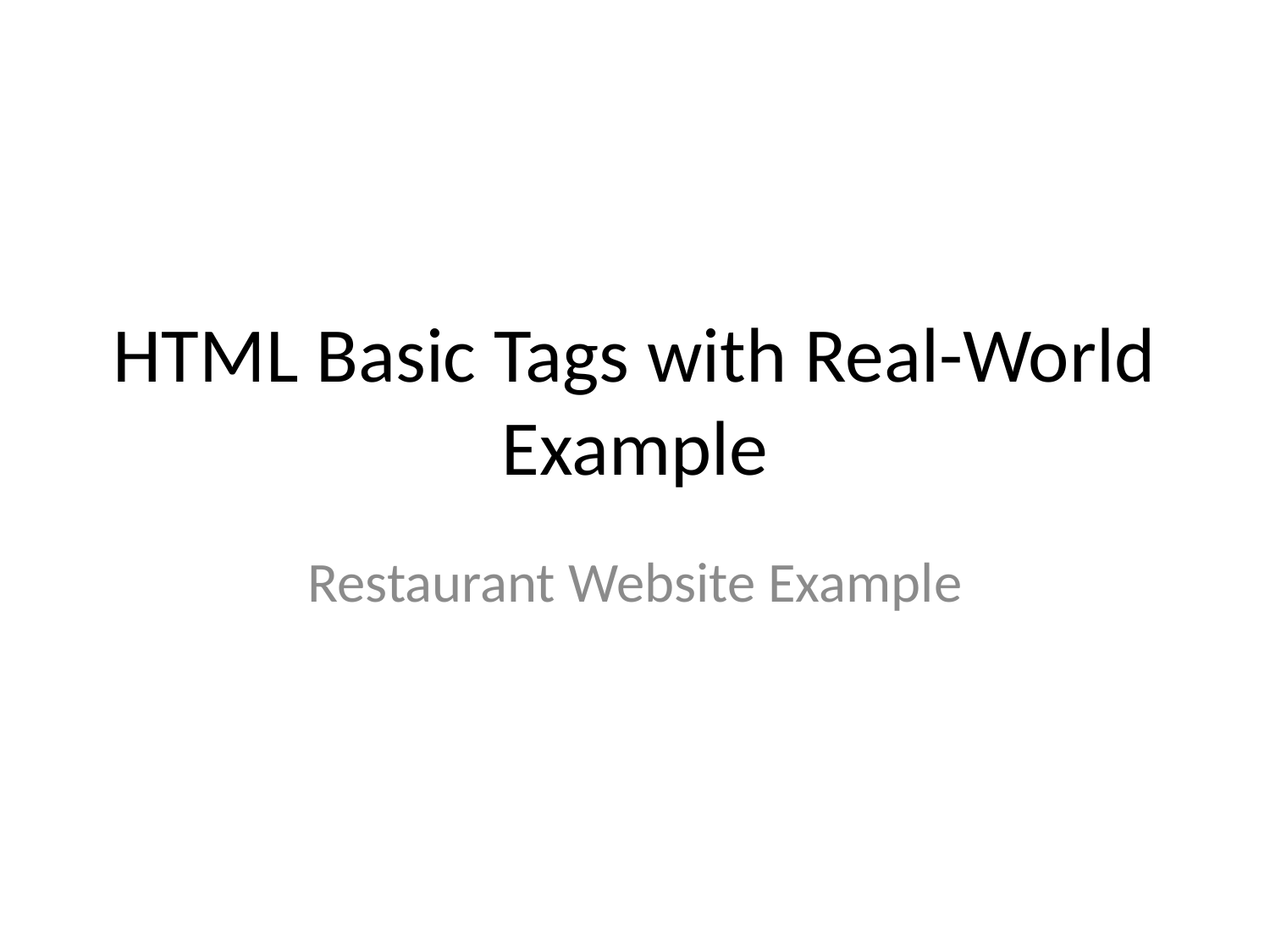

# HTML Basic Tags with Real-World Example
Restaurant Website Example